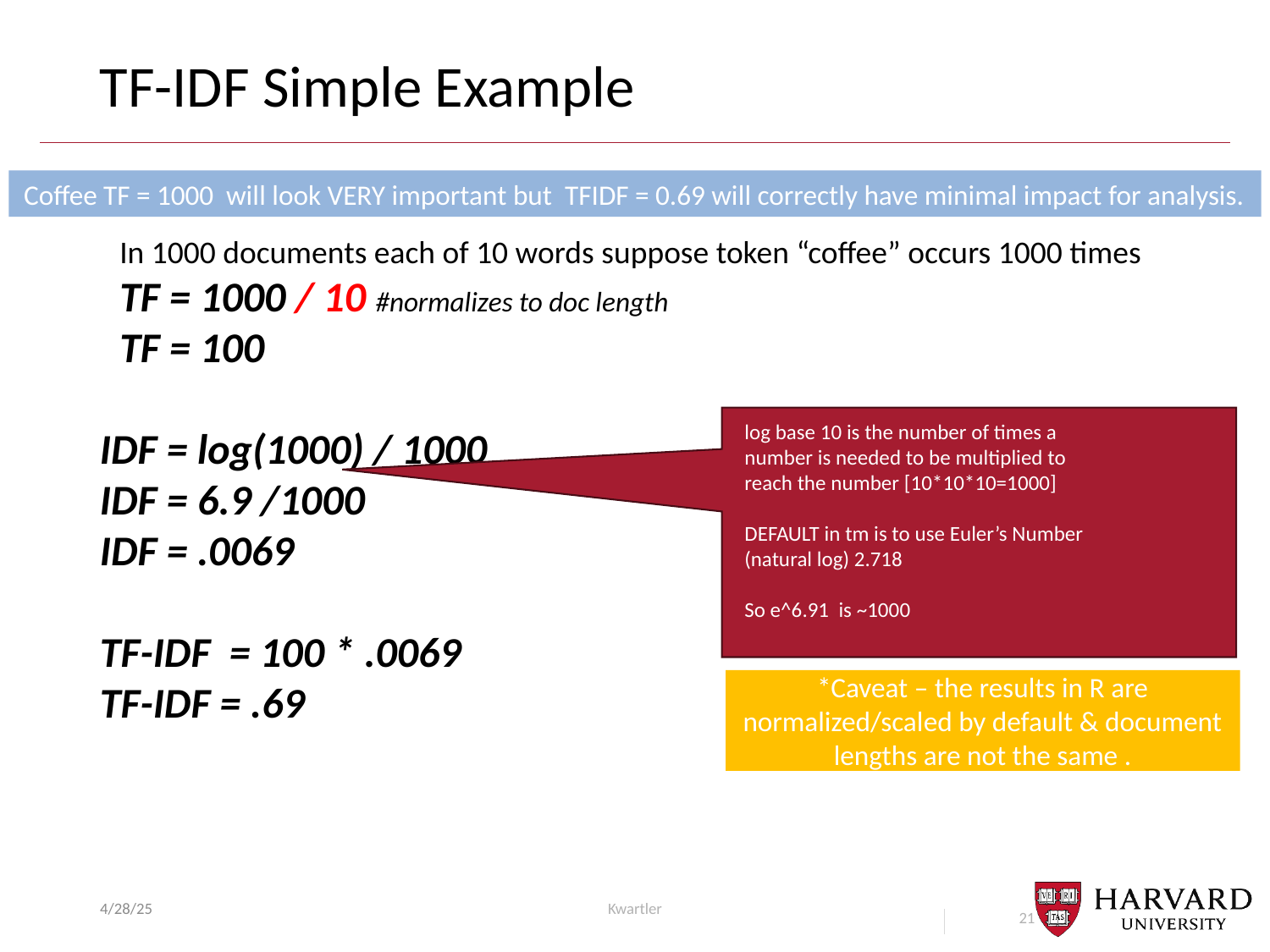

# TF-IDF Simple Example
Coffee TF = 1000  will look VERY important but  TFIDF = 0.69 will correctly have minimal impact for analysis.
In 1000 documents each of 10 words suppose token “coffee” occurs 1000 times
TF = 1000 / 10 #normalizes to doc length
TF = 100

log base 10 is the number of times a number is needed to be multiplied to reach the number [10*10*10=1000]

DEFAULT in tm is to use Euler’s Number (natural log) 2.718

So e^6.91  is ~1000
IDF = log(1000) / 1000
IDF = 6.9 /1000
IDF = .0069
TF-IDF  = 100 * .0069
TF-IDF = .69
*Caveat – the results in R are normalized/scaled by default & document lengths are not the same .
4/28/25
Kwartler
21